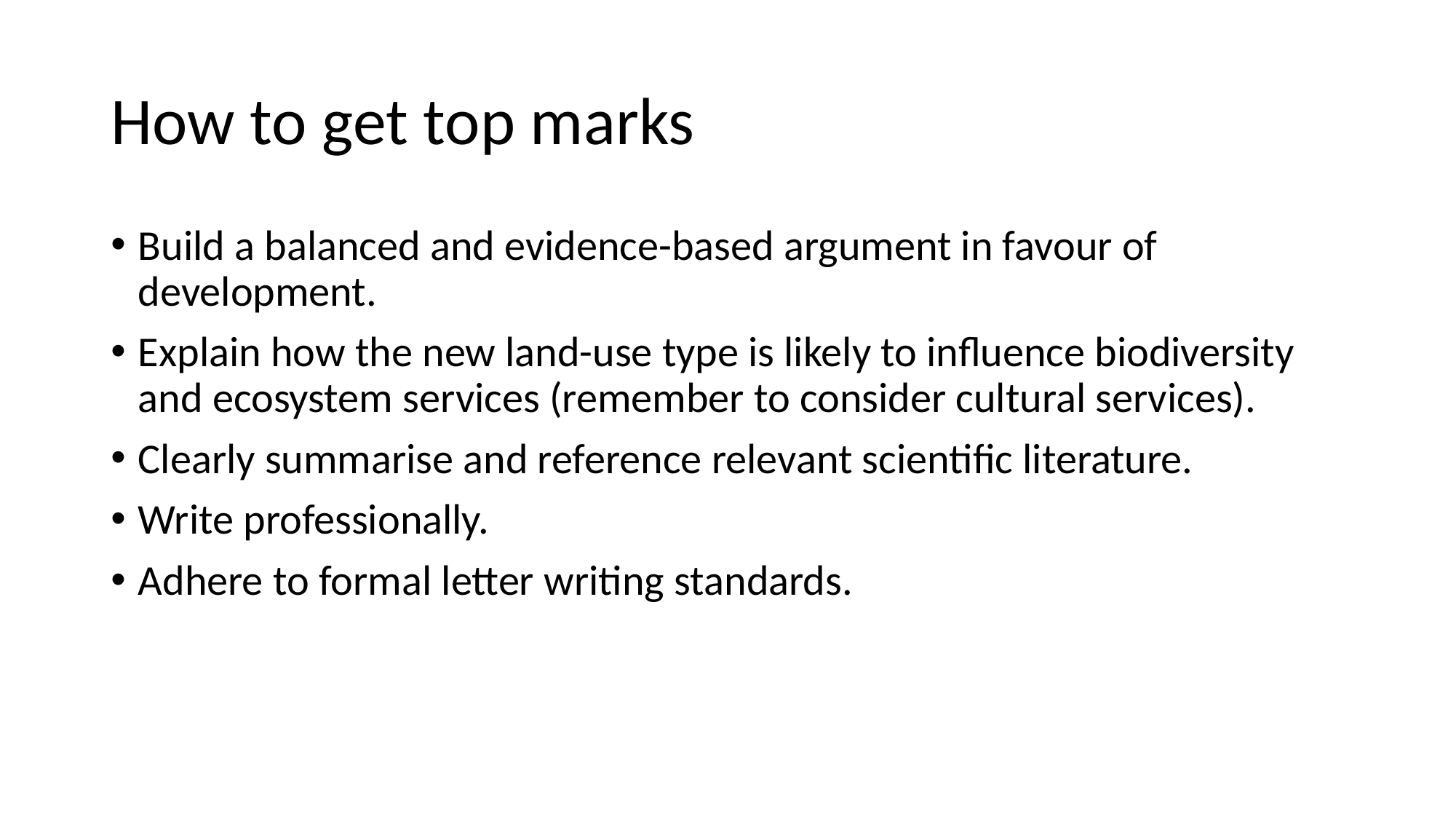

# How to get top marks
Build a balanced and evidence-based argument in favour of development.
Explain how the new land-use type is likely to influence biodiversity and ecosystem services (remember to consider cultural services).
Clearly summarise and reference relevant scientific literature.
Write professionally.
Adhere to formal letter writing standards.